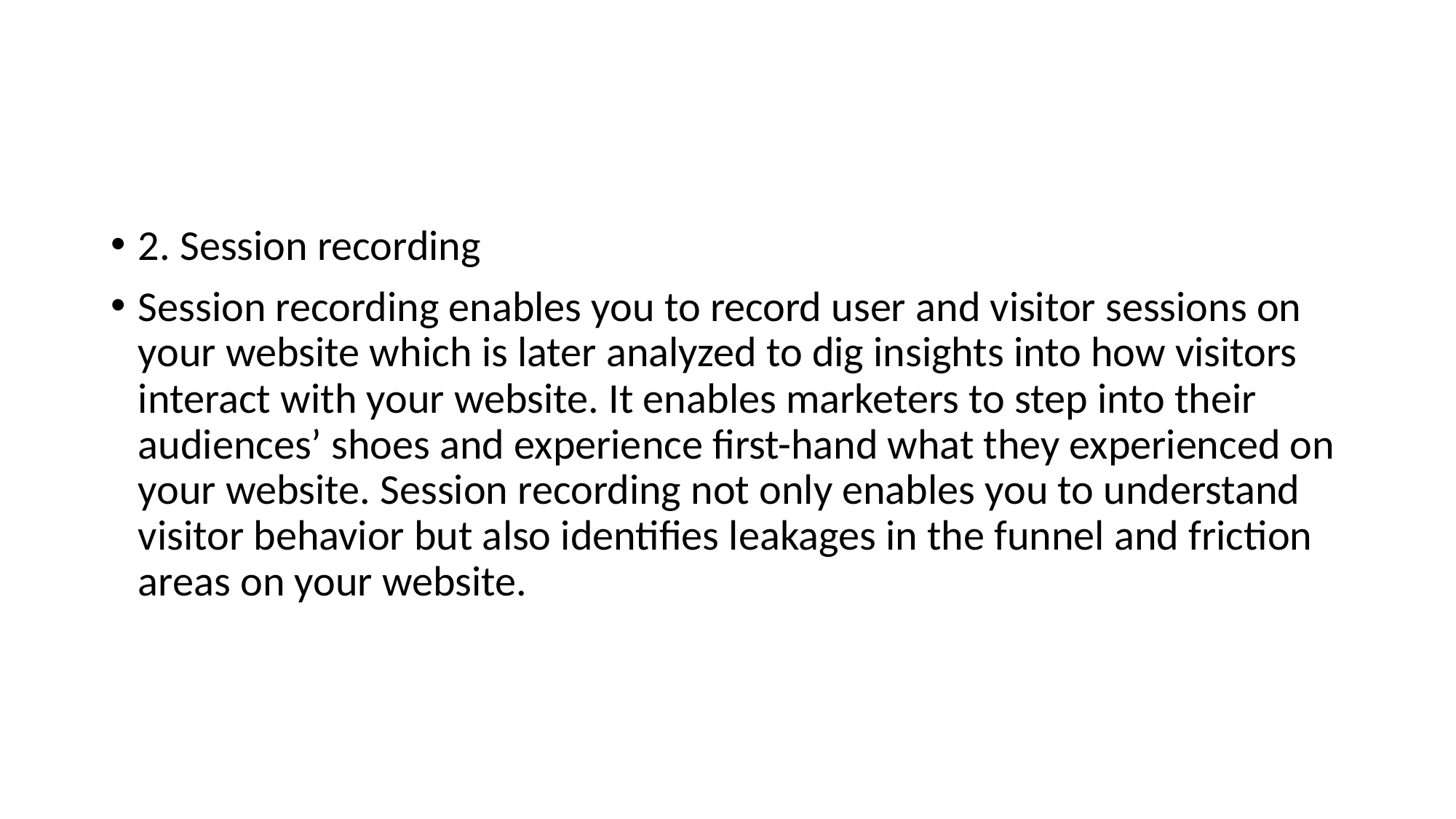

#
2. Session recording
Session recording enables you to record user and visitor sessions on your website which is later analyzed to dig insights into how visitors interact with your website. It enables marketers to step into their audiences’ shoes and experience first-hand what they experienced on your website. Session recording not only enables you to understand visitor behavior but also identifies leakages in the funnel and friction areas on your website.